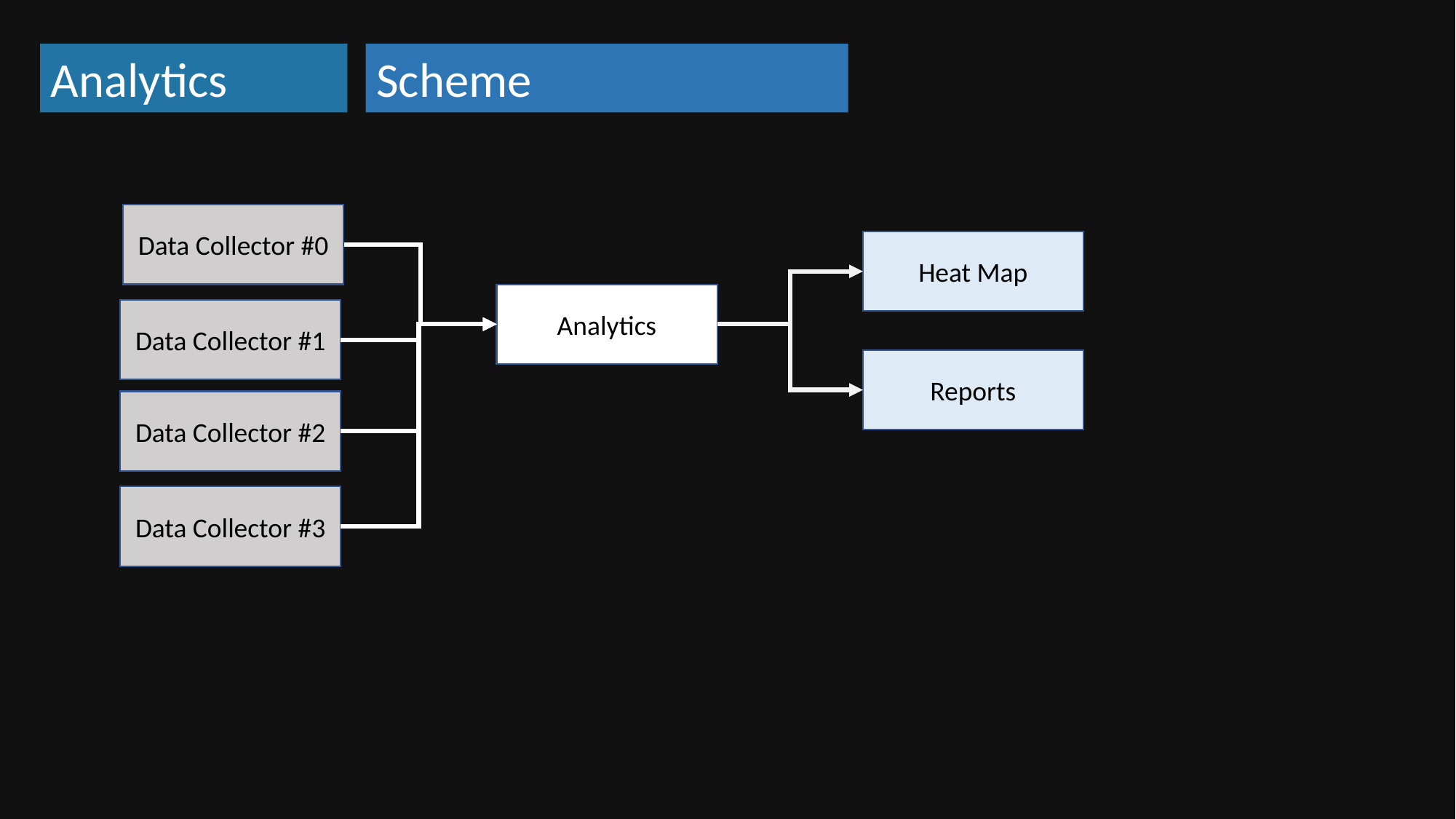

Scheme
Analytics
Data Collector #0
Heat Map
Analytics
Data Collector #1
Reports
Data Collector #2
Data Collector #3